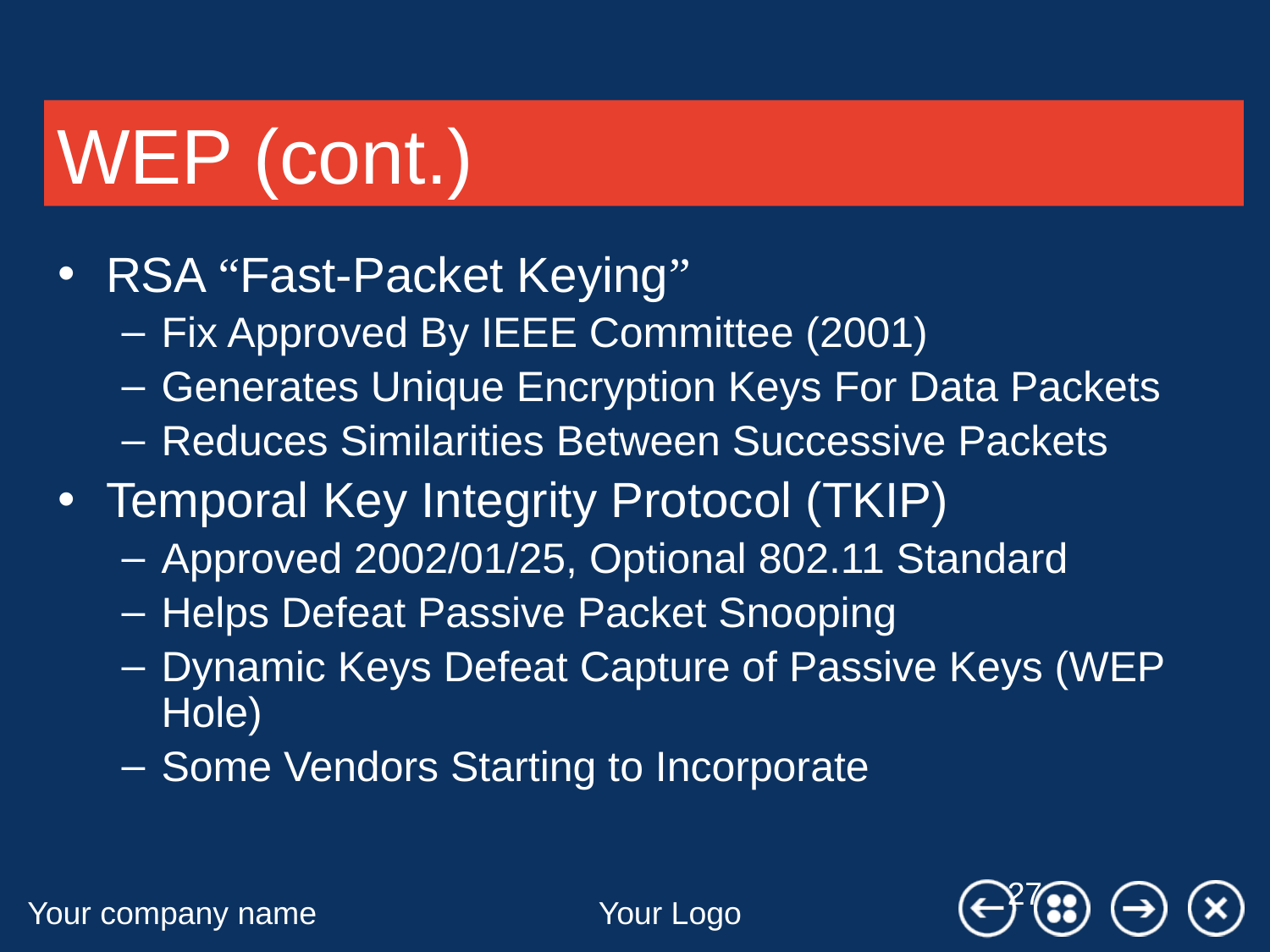

WEP (cont.)
RSA “Fast-Packet Keying”
Fix Approved By IEEE Committee (2001)
Generates Unique Encryption Keys For Data Packets
Reduces Similarities Between Successive Packets
Temporal Key Integrity Protocol (TKIP)
Approved 2002/01/25, Optional 802.11 Standard
Helps Defeat Passive Packet Snooping
Dynamic Keys Defeat Capture of Passive Keys (WEP Hole)
Some Vendors Starting to Incorporate
27